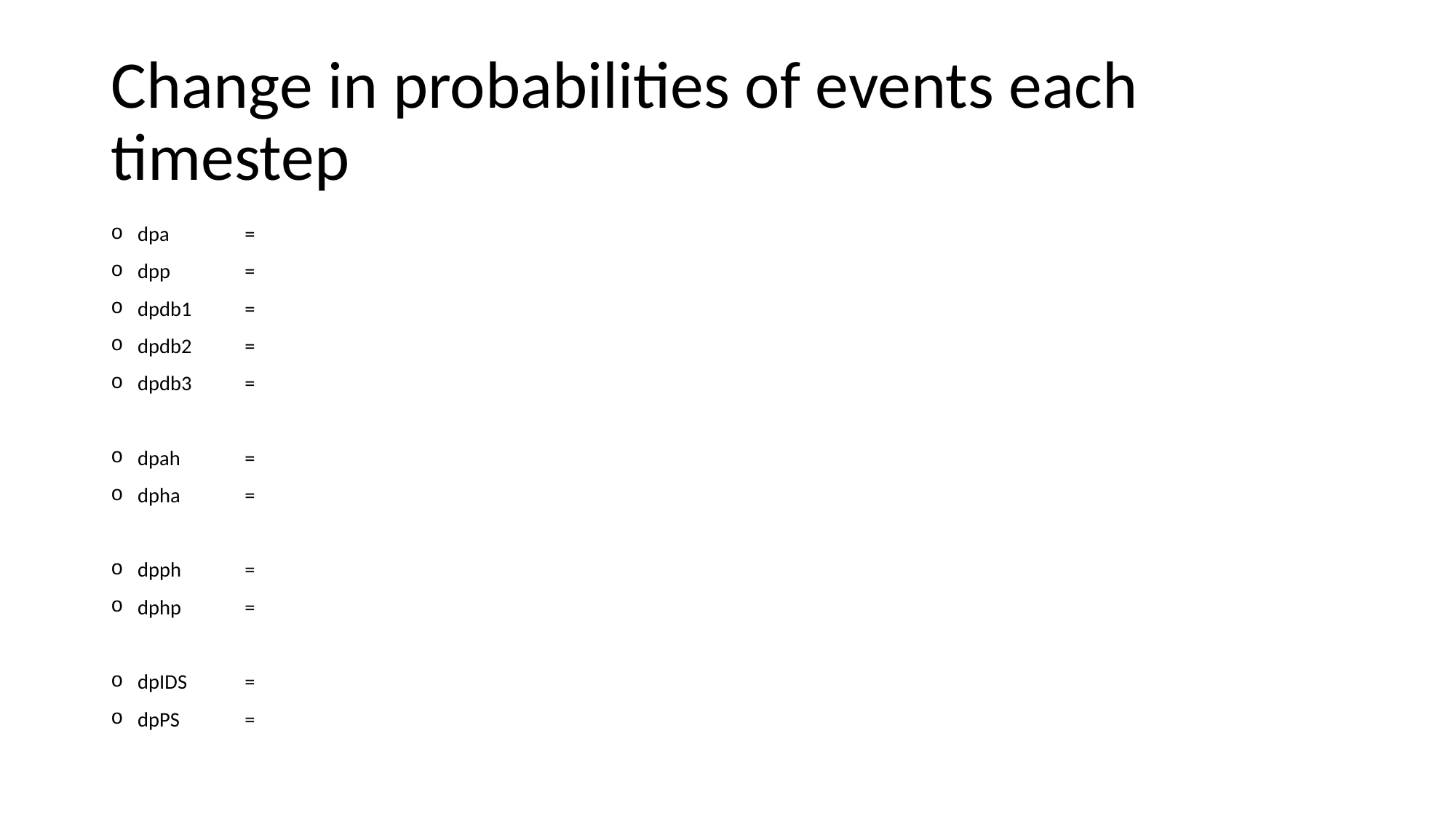

# Change in probabilities of events each timestep
dpa 	=
dpp 	=
dpdb1 	=
dpdb2 	=
dpdb3 	=

dpah 	=
dpha 	=

dpph 	=
dphp 	=

dpIDS 	=
dpPS 	=